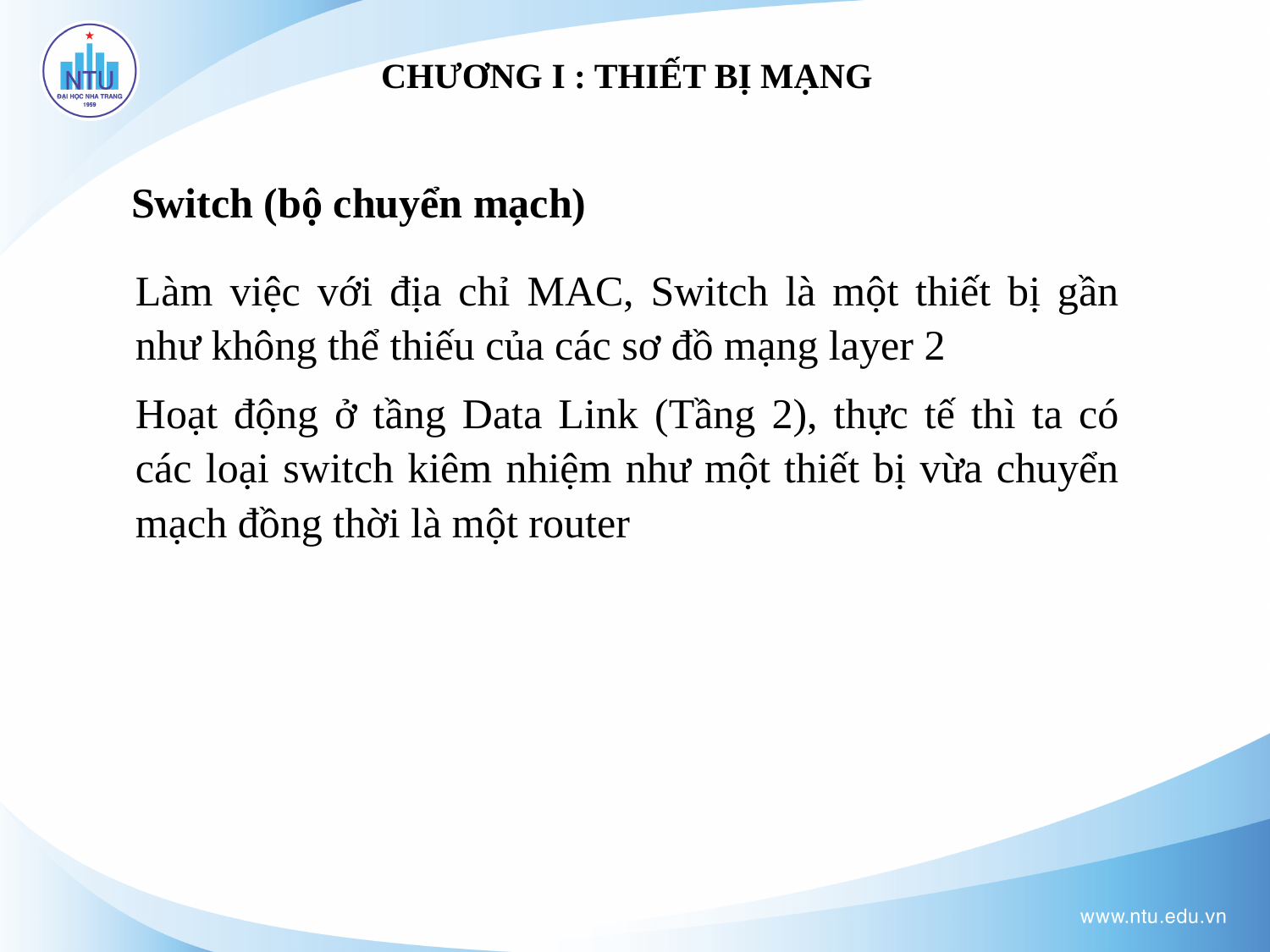

# CHƯƠNG I : THIẾT BỊ MẠNG
Switch (bộ chuyển mạch)
Làm việc với địa chỉ MAC, Switch là một thiết bị gần như không thể thiếu của các sơ đồ mạng layer 2
Hoạt động ở tầng Data Link (Tầng 2), thực tế thì ta có các loại switch kiêm nhiệm như một thiết bị vừa chuyển mạch đồng thời là một router